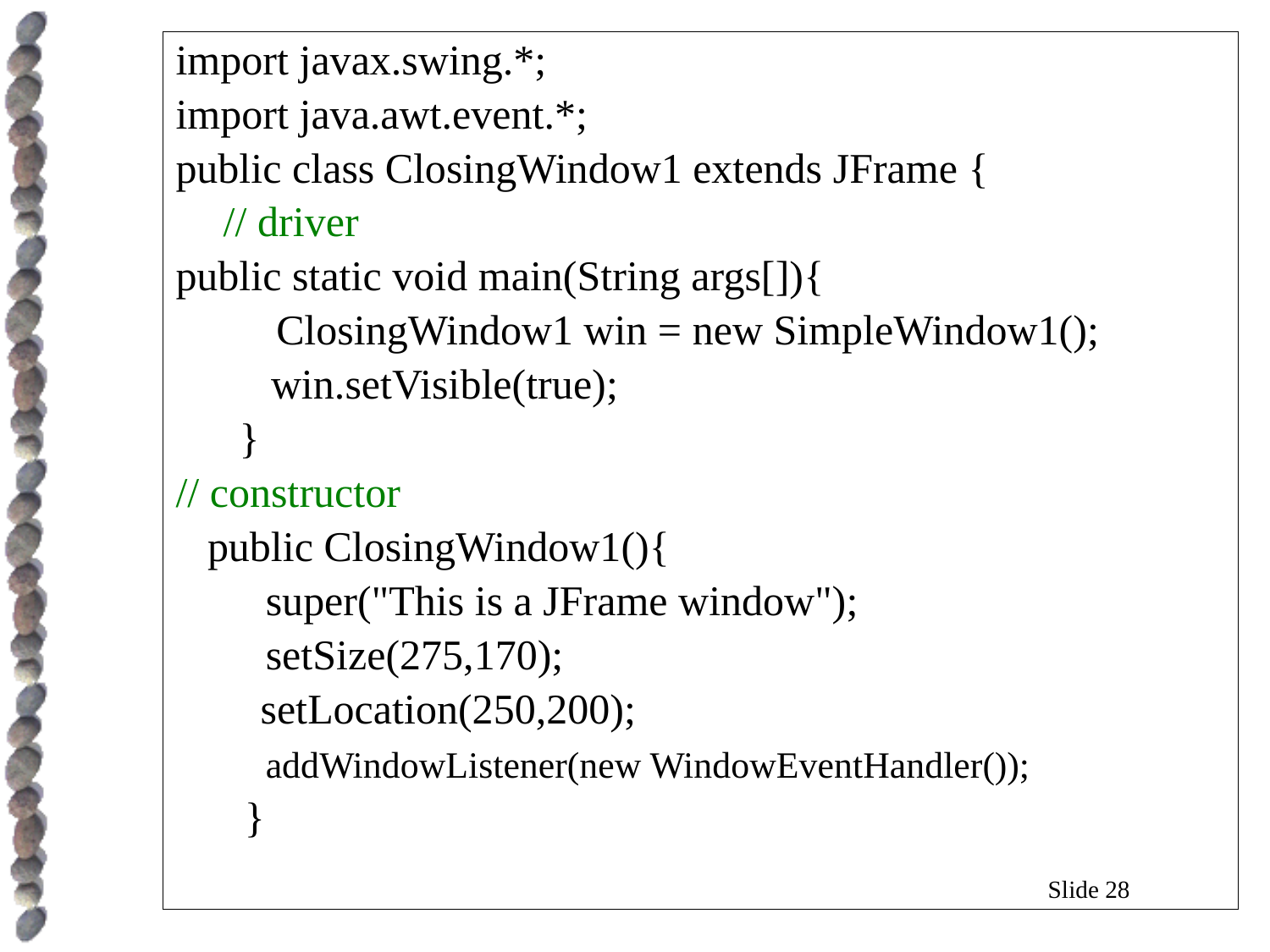

import javax.swing.*;
import java.awt.event.*;
public class ClosingWindow1 extends JFrame {
	// driver
public static void main(String args[]){
	     ClosingWindow1 win = new SimpleWindow1();
         win.setVisible(true);
      }
// constructor
   public ClosingWindow1(){
	    super("This is a JFrame window");
	    setSize(275,170);
        setLocation(250,200);
	    addWindowListener(new WindowEventHandler());
	  }
Slide 28